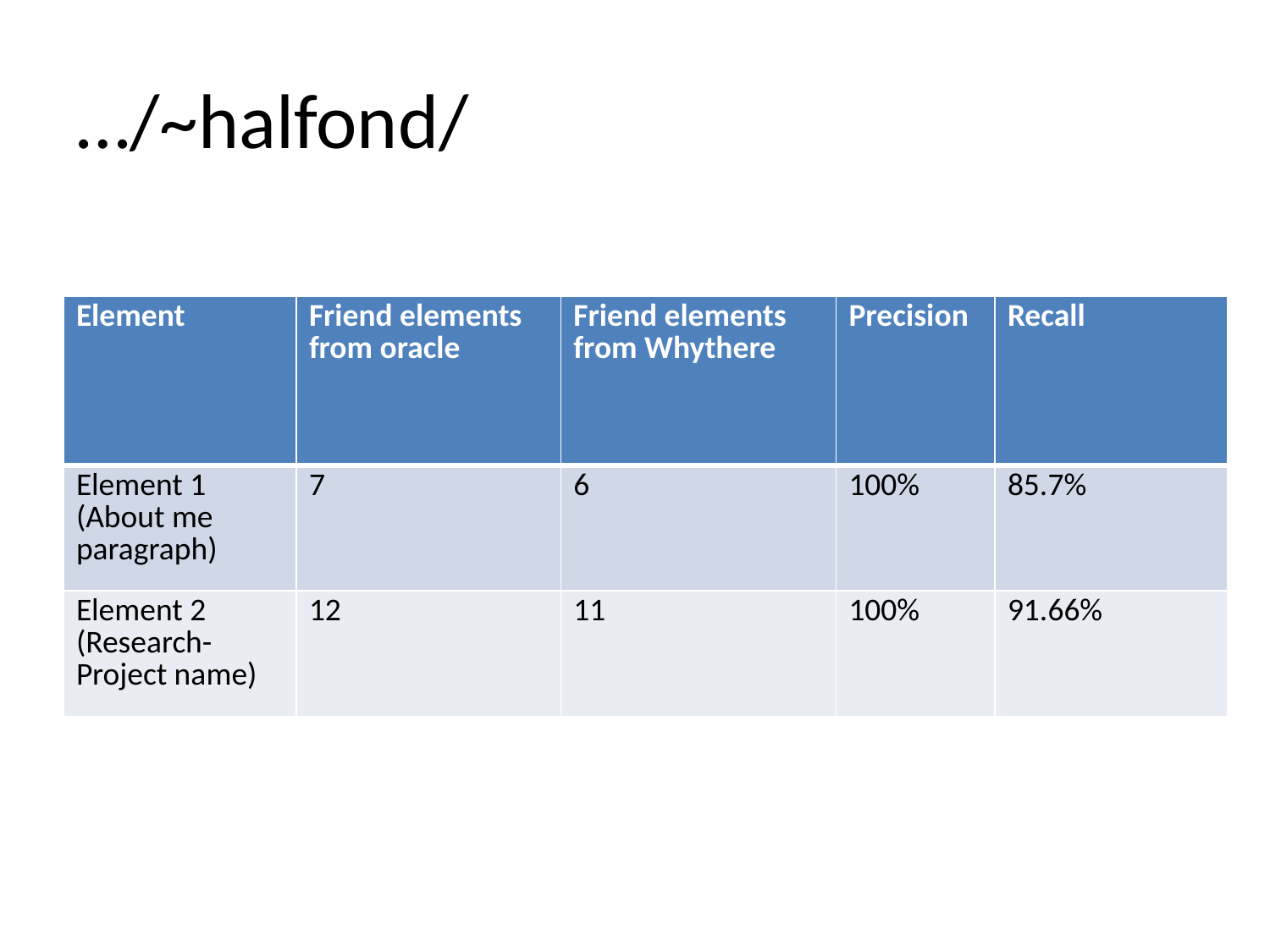

# …/~halfond/
| Element | Friend elements from oracle | Friend elements from Whythere | Precision | Recall |
| --- | --- | --- | --- | --- |
| Element 1 (About me paragraph) | 7 | 6 | 100% | 85.7% |
| Element 2 (Research-Project name) | 12 | 11 | 100% | 91.66% |